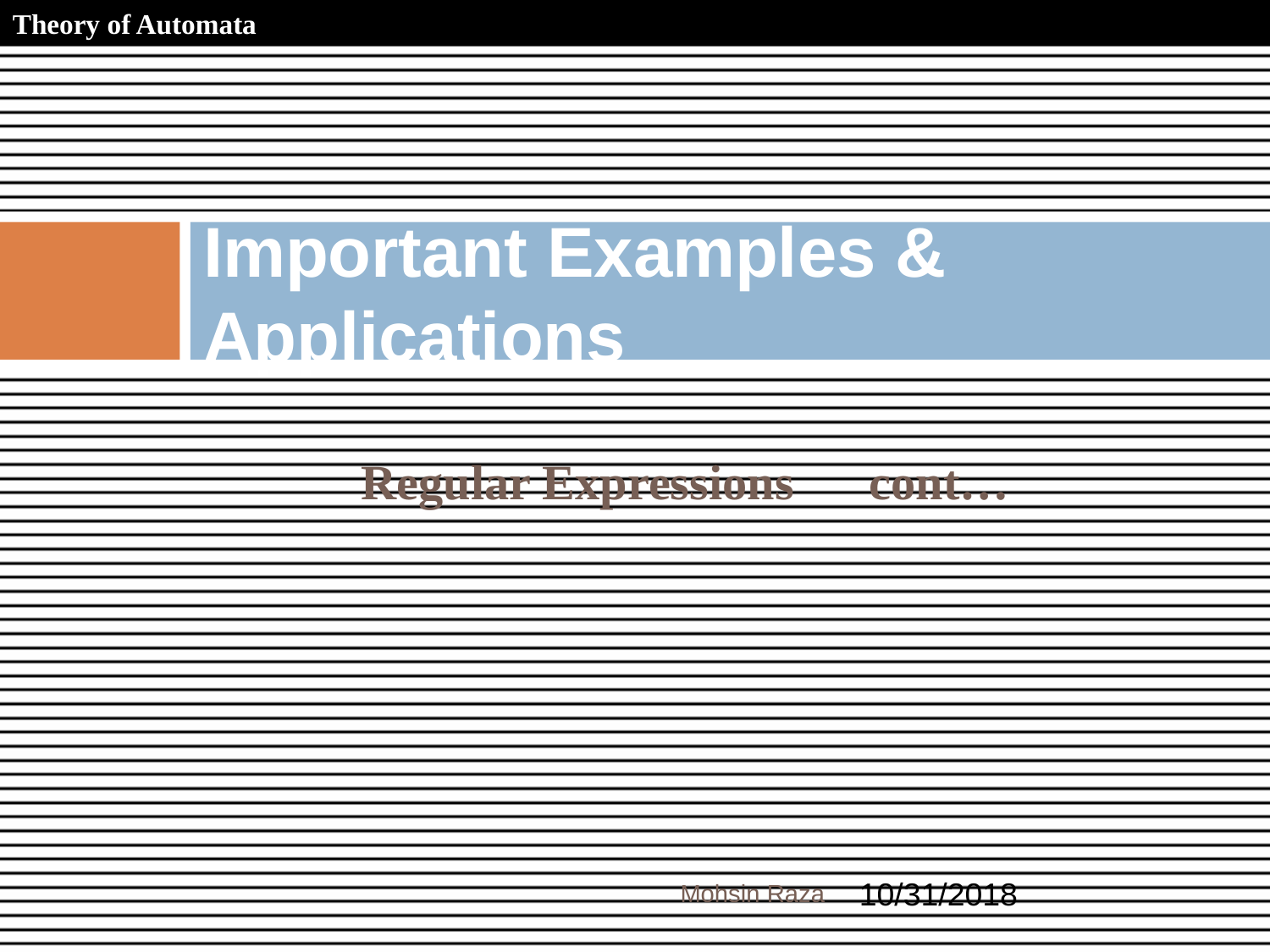

Theory of Automata
32

Important Examples & Applications
Regular Expressions	cont…
Mohsin Raza
10/31/2018